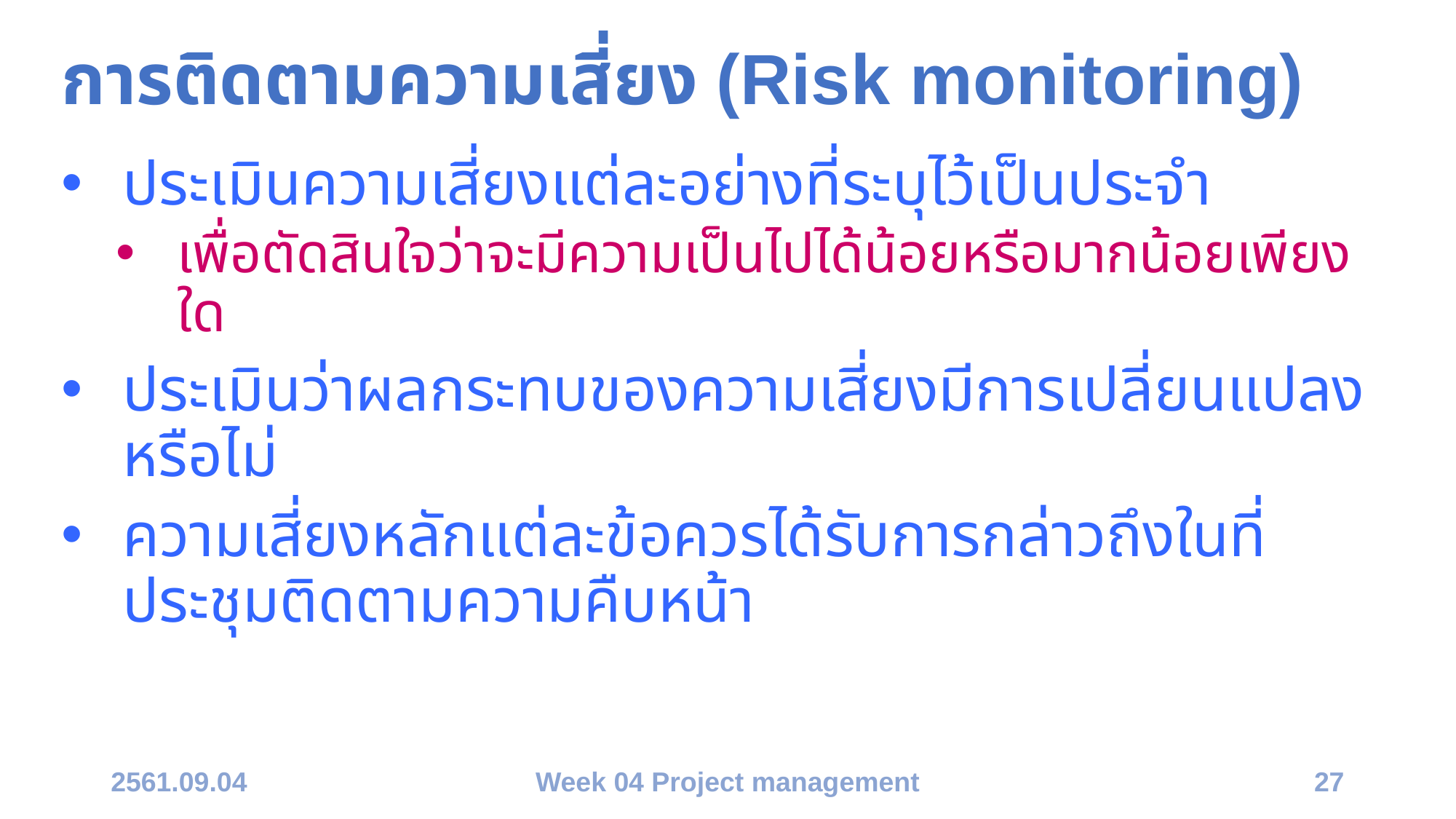

# การติดตามความเสี่ยง (Risk monitoring)
ประเมินความเสี่ยงแต่ละอย่างที่ระบุไว้เป็นประจำ
เพื่อตัดสินใจว่าจะมีความเป็นไปได้น้อยหรือมากน้อยเพียงใด
ประเมินว่าผลกระทบของความเสี่ยงมีการเปลี่ยนแปลงหรือไม่
ความเสี่ยงหลักแต่ละข้อควรได้รับการกล่าวถึงในที่ประชุมติดตามความคืบหน้า
2561.09.04
Week 04 Project management
27